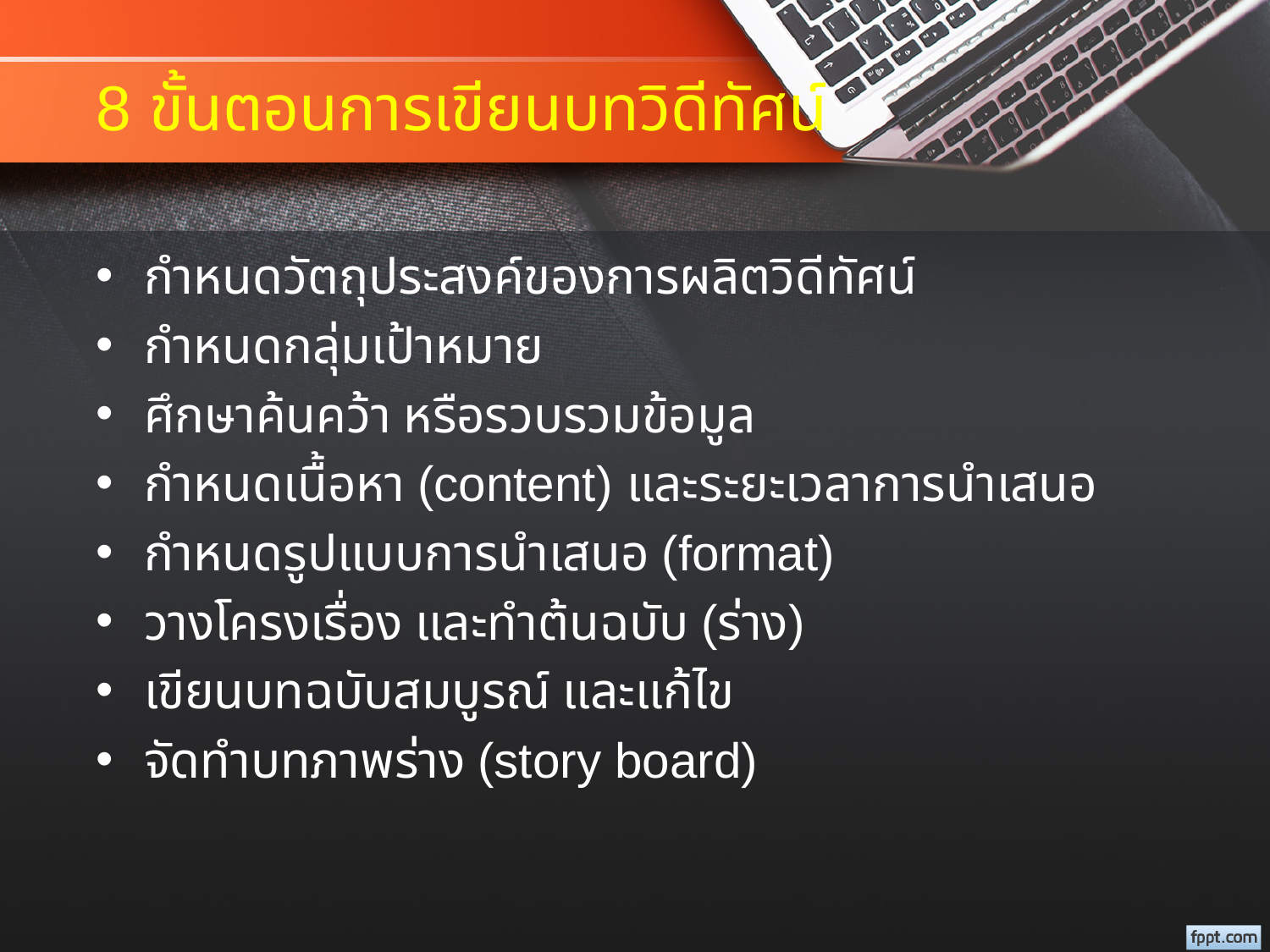

# 8 ขั้นตอนการเขียนบทวิดีทัศน์
กำหนดวัตถุประสงค์ของการผลิตวิดีทัศน์
กำหนดกลุ่มเป้าหมาย
ศึกษาค้นคว้า หรือรวบรวมข้อมูล
กำหนดเนื้อหา (content) และระยะเวลาการนำเสนอ
กำหนดรูปแบบการนำเสนอ (format)
วางโครงเรื่อง และทำต้นฉบับ (ร่าง)
เขียนบทฉบับสมบูรณ์ และแก้ไข
จัดทำบทภาพร่าง (story board)